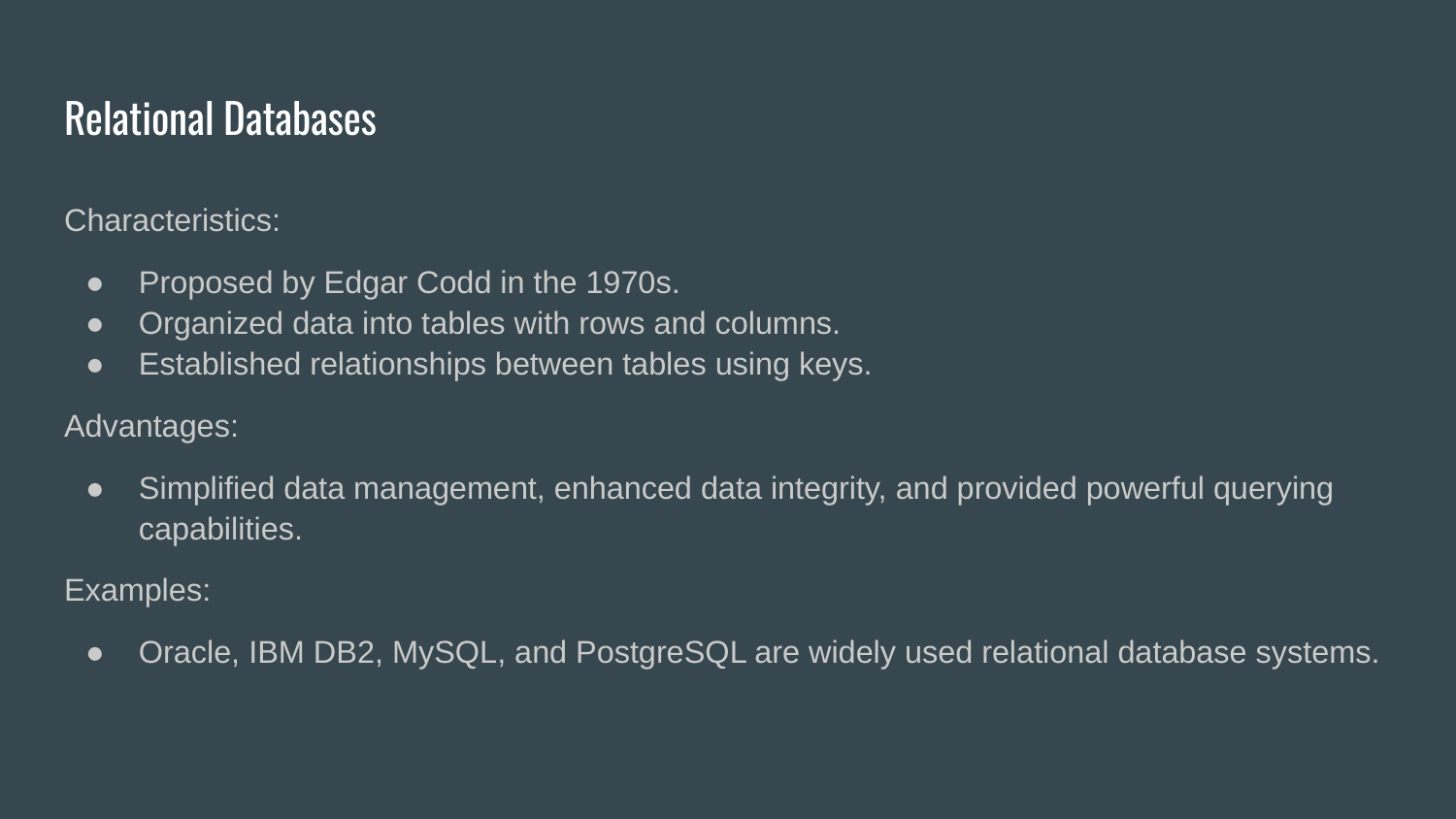

# Relational Databases
Characteristics:
Proposed by Edgar Codd in the 1970s.
Organized data into tables with rows and columns.
Established relationships between tables using keys.
Advantages:
Simplified data management, enhanced data integrity, and provided powerful querying capabilities.
Examples:
Oracle, IBM DB2, MySQL, and PostgreSQL are widely used relational database systems.